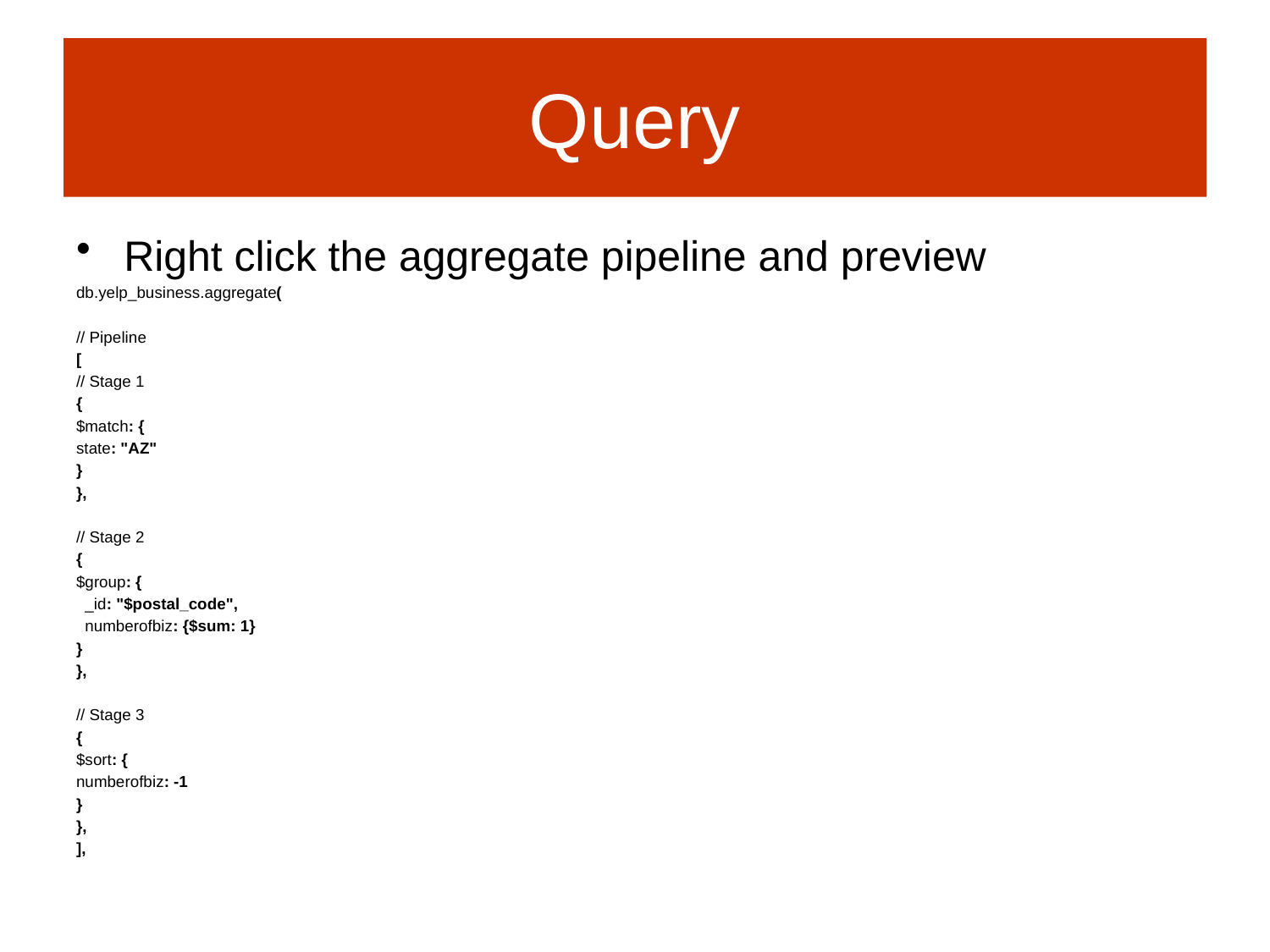

# Query
Right click the aggregate pipeline and preview
db.yelp_business.aggregate(

// Pipeline
[
// Stage 1
{
$match: {
state: "AZ"
}
},

// Stage 2
{
$group: {
  _id: "$postal_code",
  numberofbiz: {$sum: 1}
}
},

// Stage 3
{
$sort: {
numberofbiz: -1
}
},
],